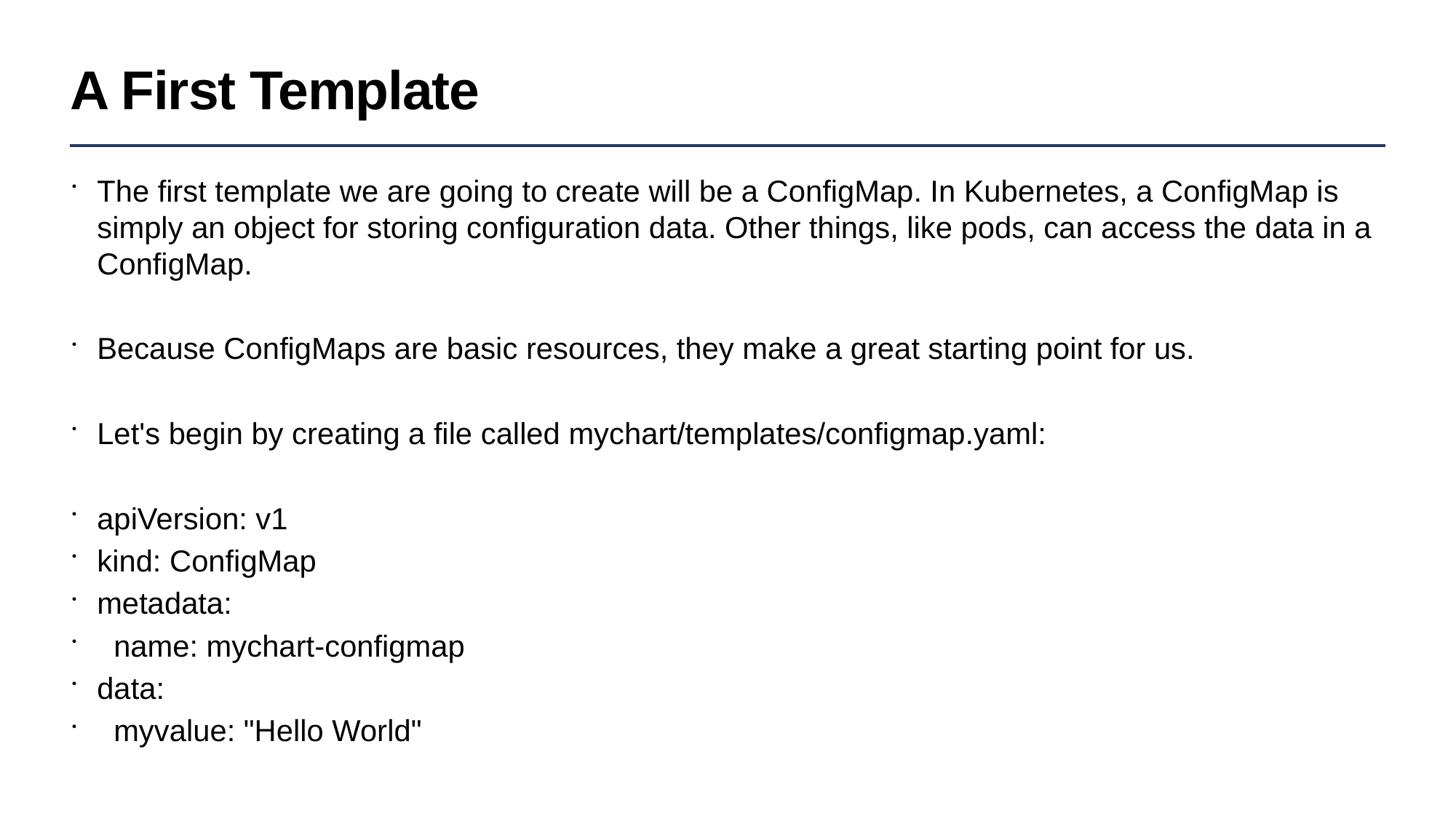

# A First Template
The first template we are going to create will be a ConfigMap. In Kubernetes, a ConfigMap is simply an object for storing configuration data. Other things, like pods, can access the data in a ConfigMap.

Because ConfigMaps are basic resources, they make a great starting point for us.

Let's begin by creating a file called mychart/templates/configmap.yaml:

apiVersion: v1
kind: ConfigMap
metadata:
  name: mychart-configmap
data:
  myvalue: "Hello World"